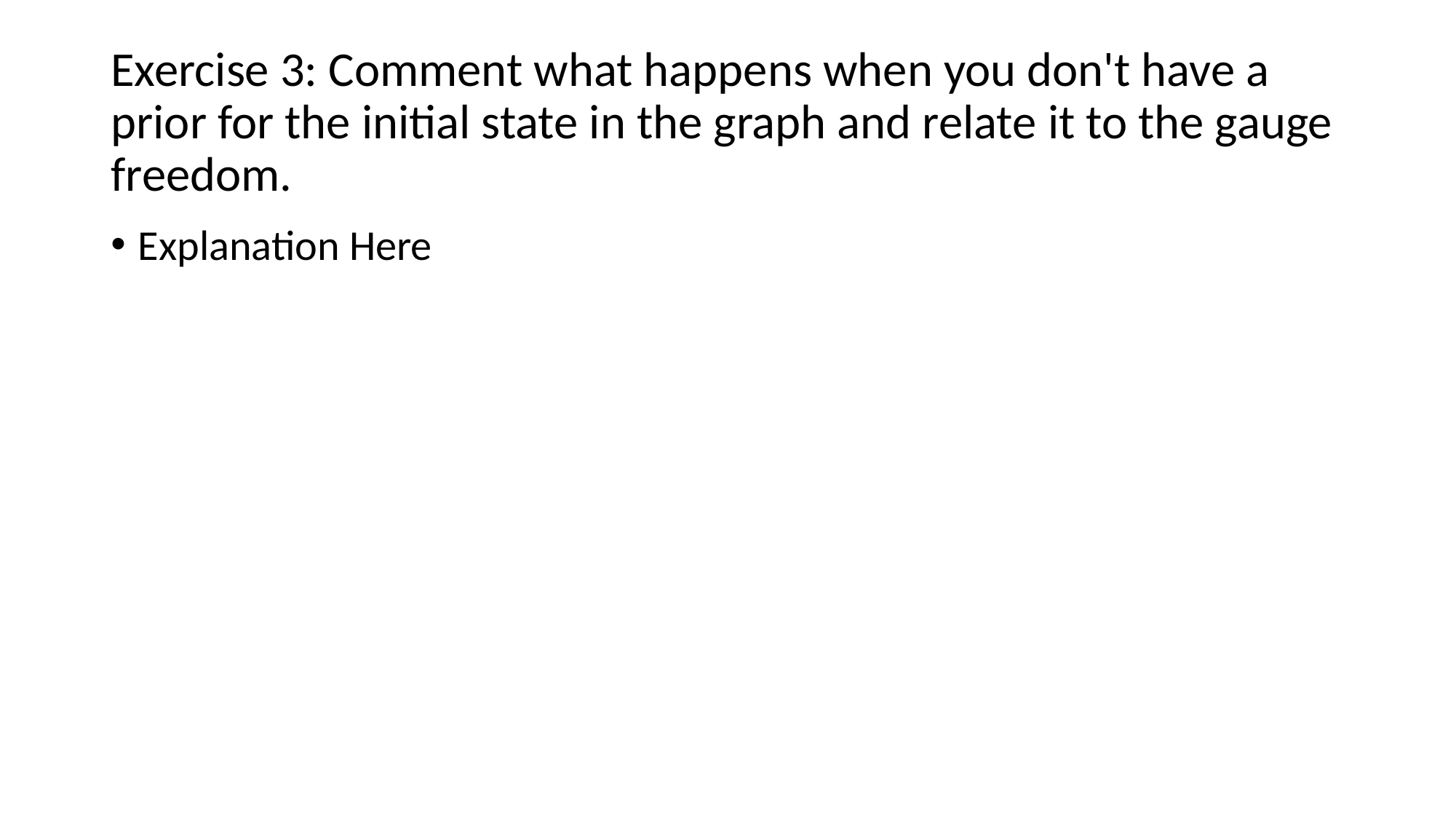

# Exercise 3: Comment what happens when you don't have a prior for the initial state in the graph and relate it to the gauge freedom.
Explanation Here